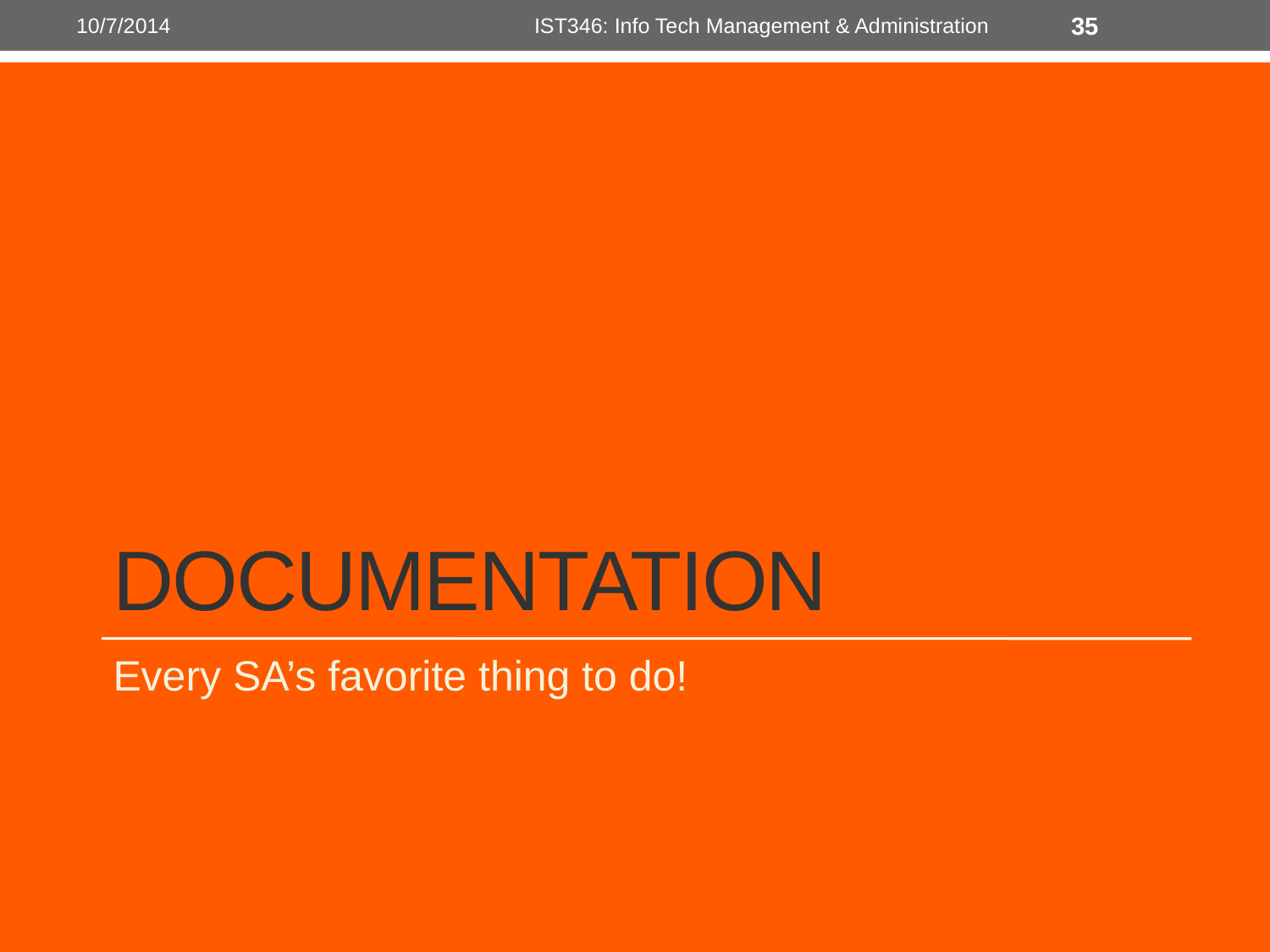

10/7/2014
IST346: Info Tech Management & Administration
35
# Documentation
Every SA’s favorite thing to do!